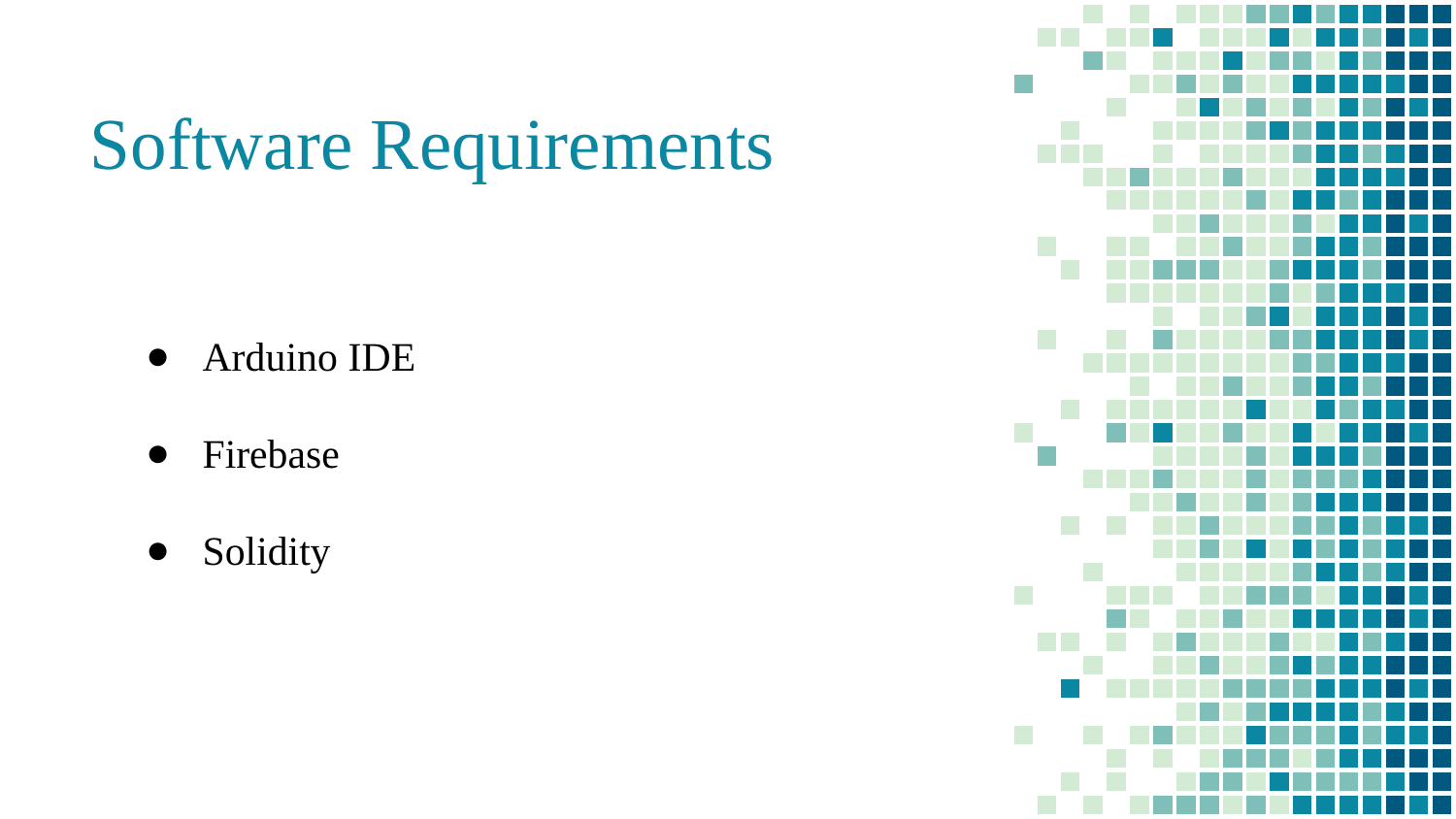

# Software Requirements
Arduino IDE

Firebase

Solidity